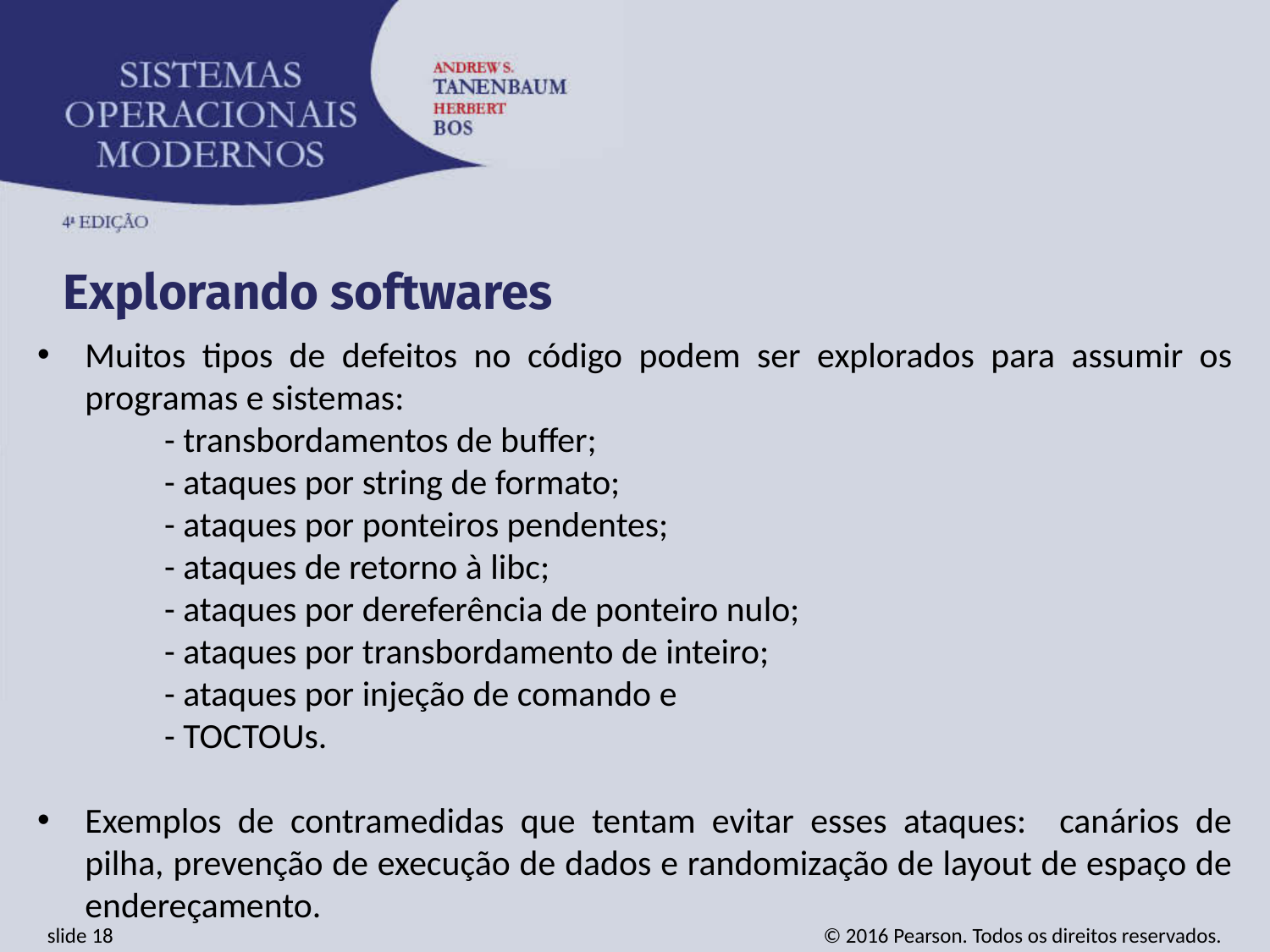

Explorando softwares
Muitos tipos de defeitos no código podem ser explorados para assumir os programas e sistemas:
	- transbordamentos de buffer;
	- ataques por string de formato;
 	- ataques por ponteiros pendentes;
	- ataques de retorno à libc;
	- ataques por dereferência de ponteiro nulo;
	- ataques por transbordamento de inteiro;
	- ataques por injeção de comando e
	- TOCTOUs.

Exemplos de contramedidas que tentam evitar esses ataques:  canários de pilha, prevenção de execução de dados e randomização de layout de espaço de endereçamento.